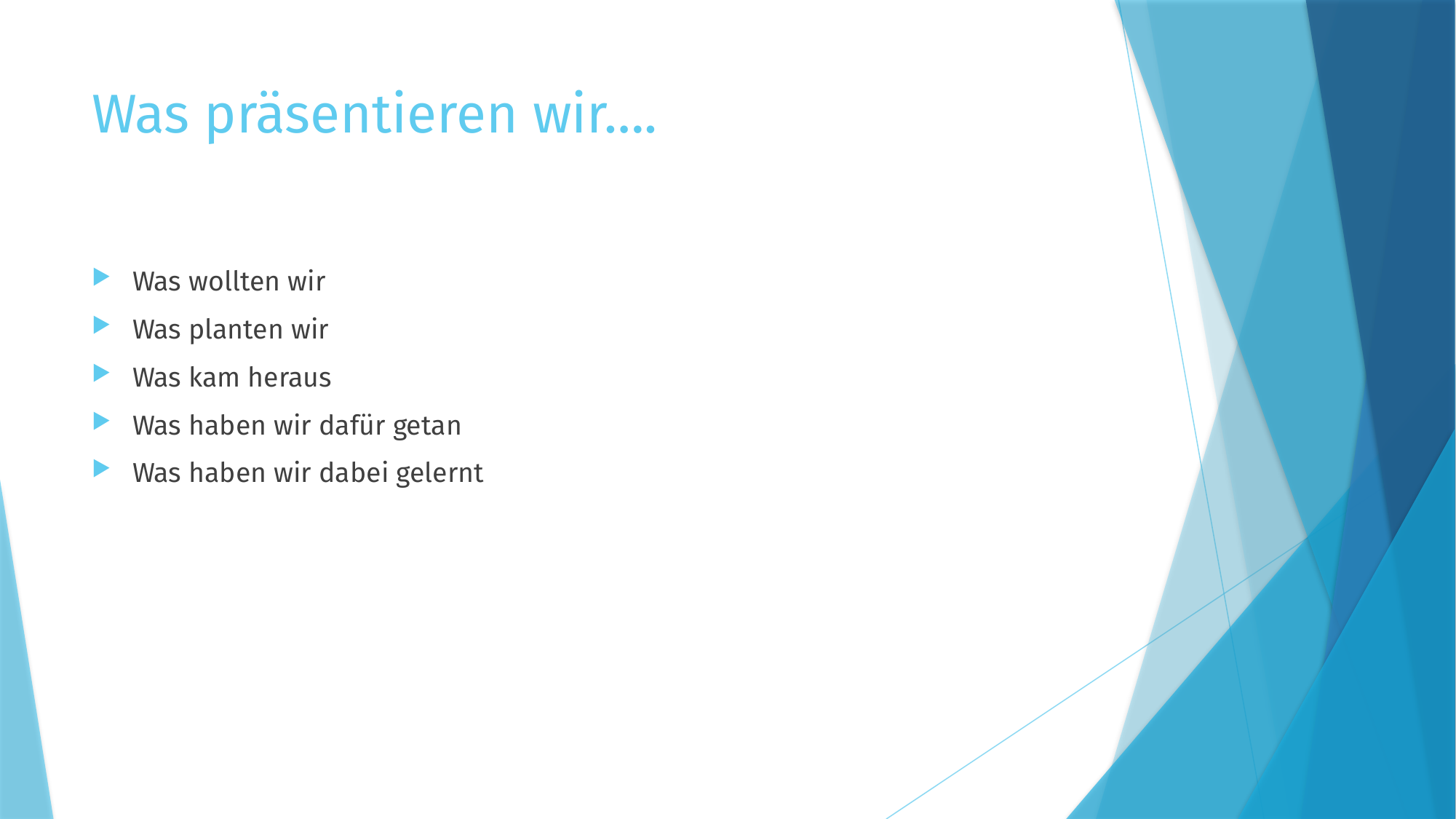

# Was präsentieren wir….
Was wollten wir
Was planten wir
Was kam heraus
Was haben wir dafür getan
Was haben wir dabei gelernt